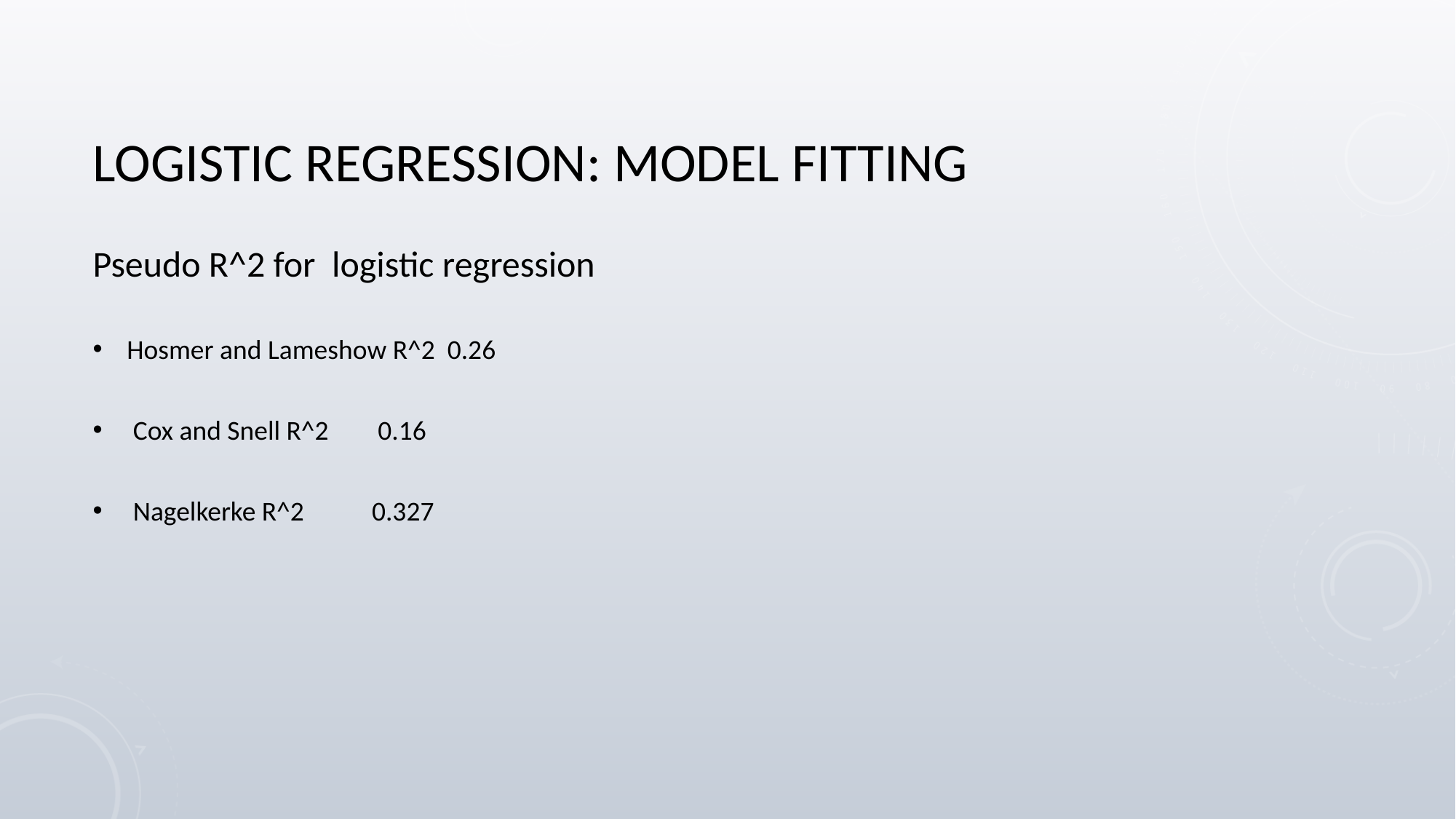

# Logistic regression: model fitting
Pseudo R^2 for  logistic regression
Hosmer and Lameshow R^2  0.26
 Cox and Snell R^2        0.16
 Nagelkerke R^2           0.327